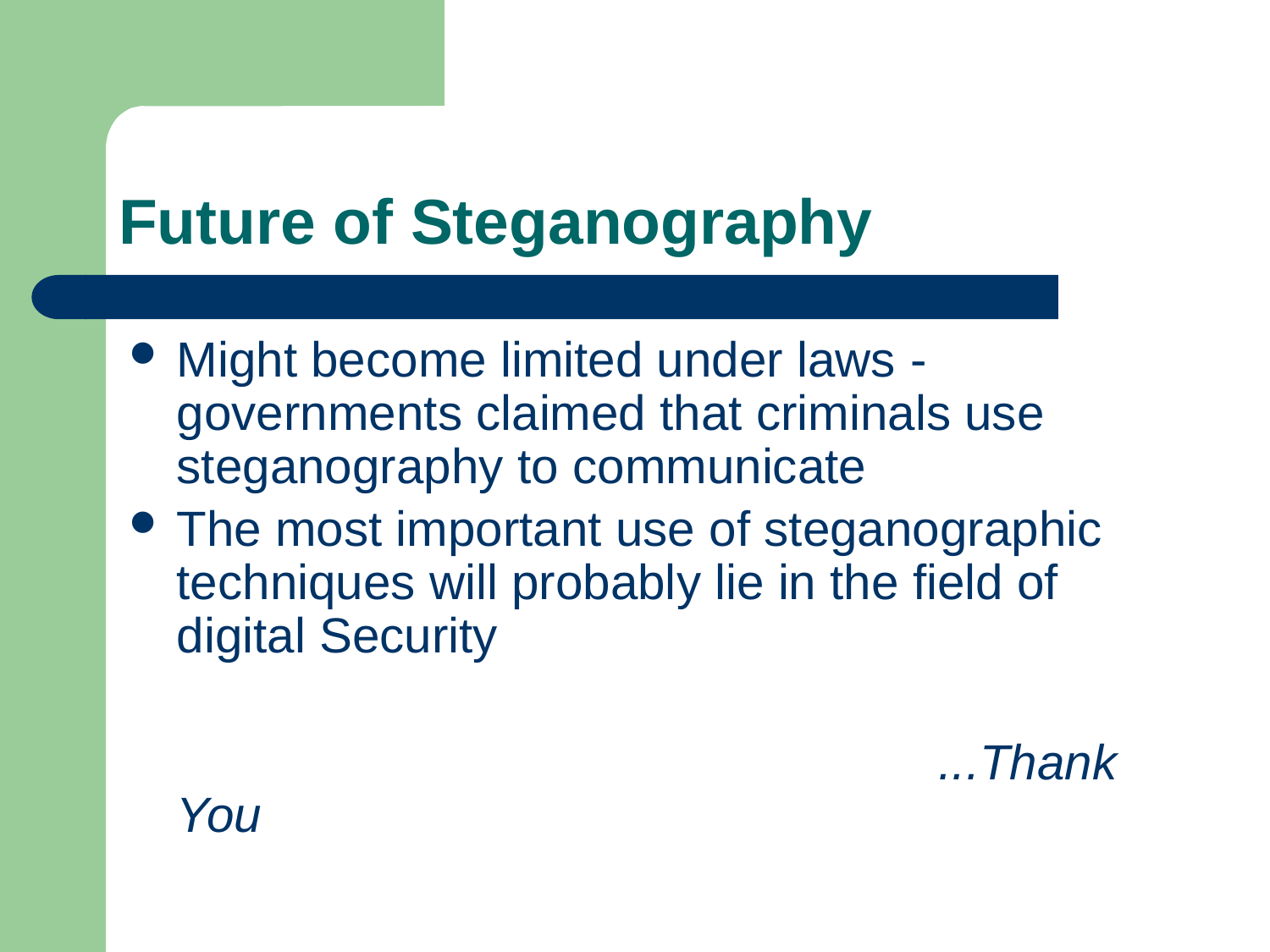

# Future of Steganography
Might become limited under laws - governments claimed that criminals use steganography to communicate
The most important use of steganographic techniques will probably lie in the field of digital Security

							...Thank You